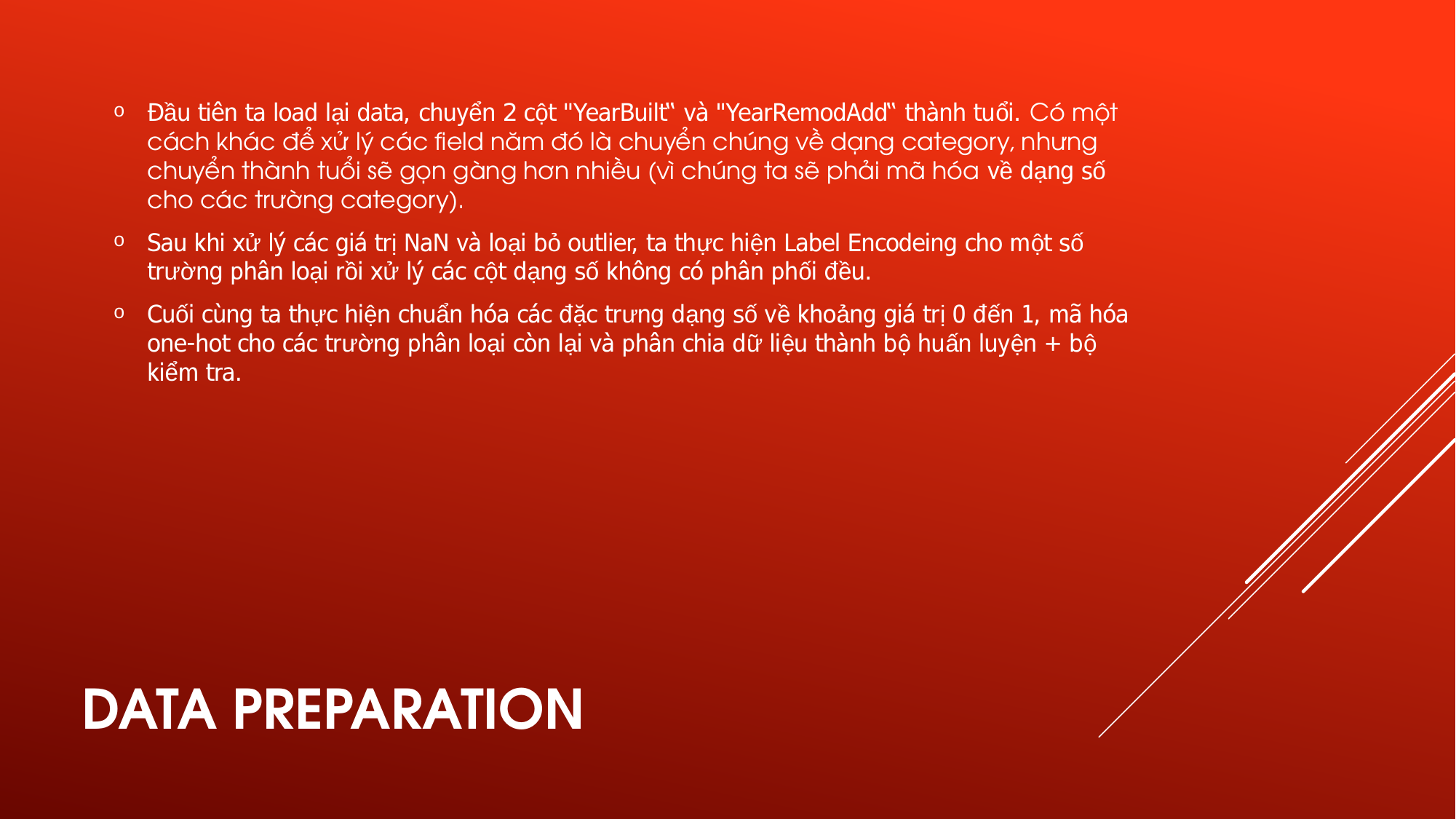

Đầu tiên ta load lại data, chuyển 2 cột "YearBuilt“ và "YearRemodAdd“ thành tuổi. Có một cách khác để xử lý các field năm đó là chuyển chúng về dạng category, nhưng chuyển thành tuổi sẽ gọn gàng hơn nhiều (vì chúng ta sẽ phải mã hóa về dạng số cho các trường category).
Sau khi xử lý các giá trị NaN và loại bỏ outlier, ta thực hiện Label Encodeing cho một số trường phân loại rồi xử lý các cột dạng số không có phân phối đều.
Cuối cùng ta thực hiện chuẩn hóa các đặc trưng dạng số về khoảng giá trị 0 đến 1, mã hóa one-hot cho các trường phân loại còn lại và phân chia dữ liệu thành bộ huấn luyện + bộ kiểm tra.
# Data Preparation